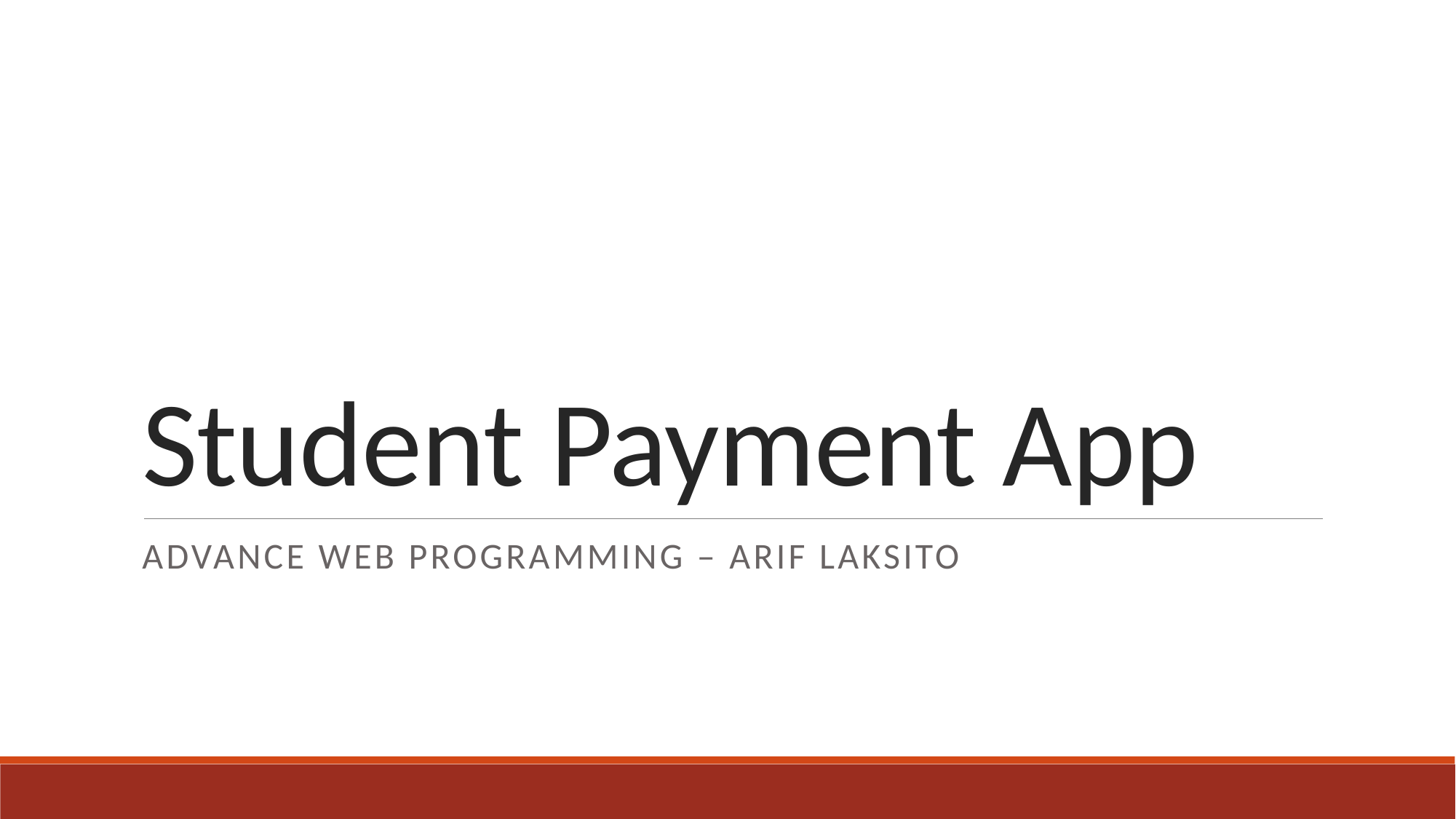

# Student Payment App
Advance Web Programming – Arif Laksito